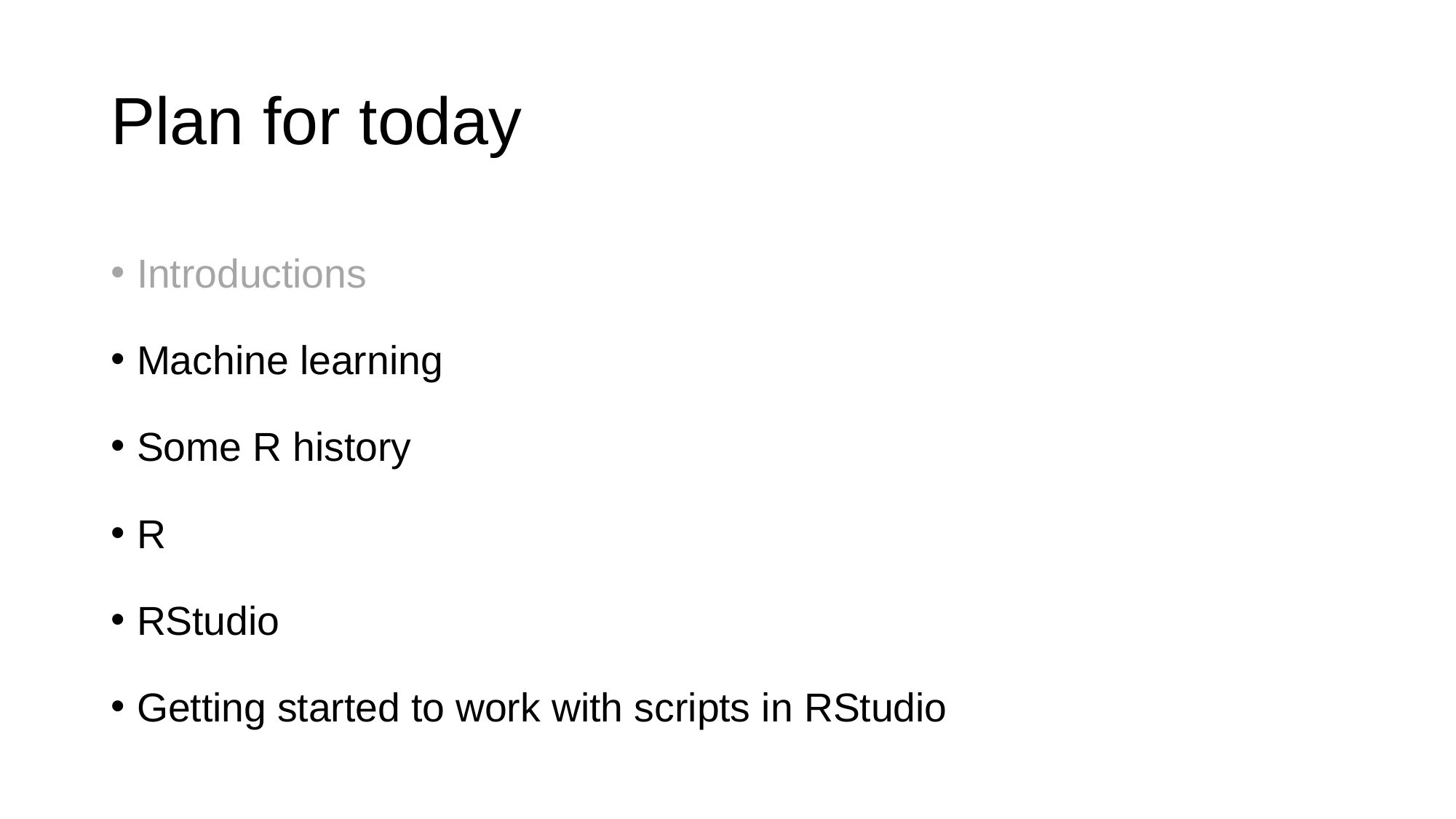

# Plan for today
Introductions
Machine learning
Some R history
R
RStudio
Getting started to work with scripts in RStudio